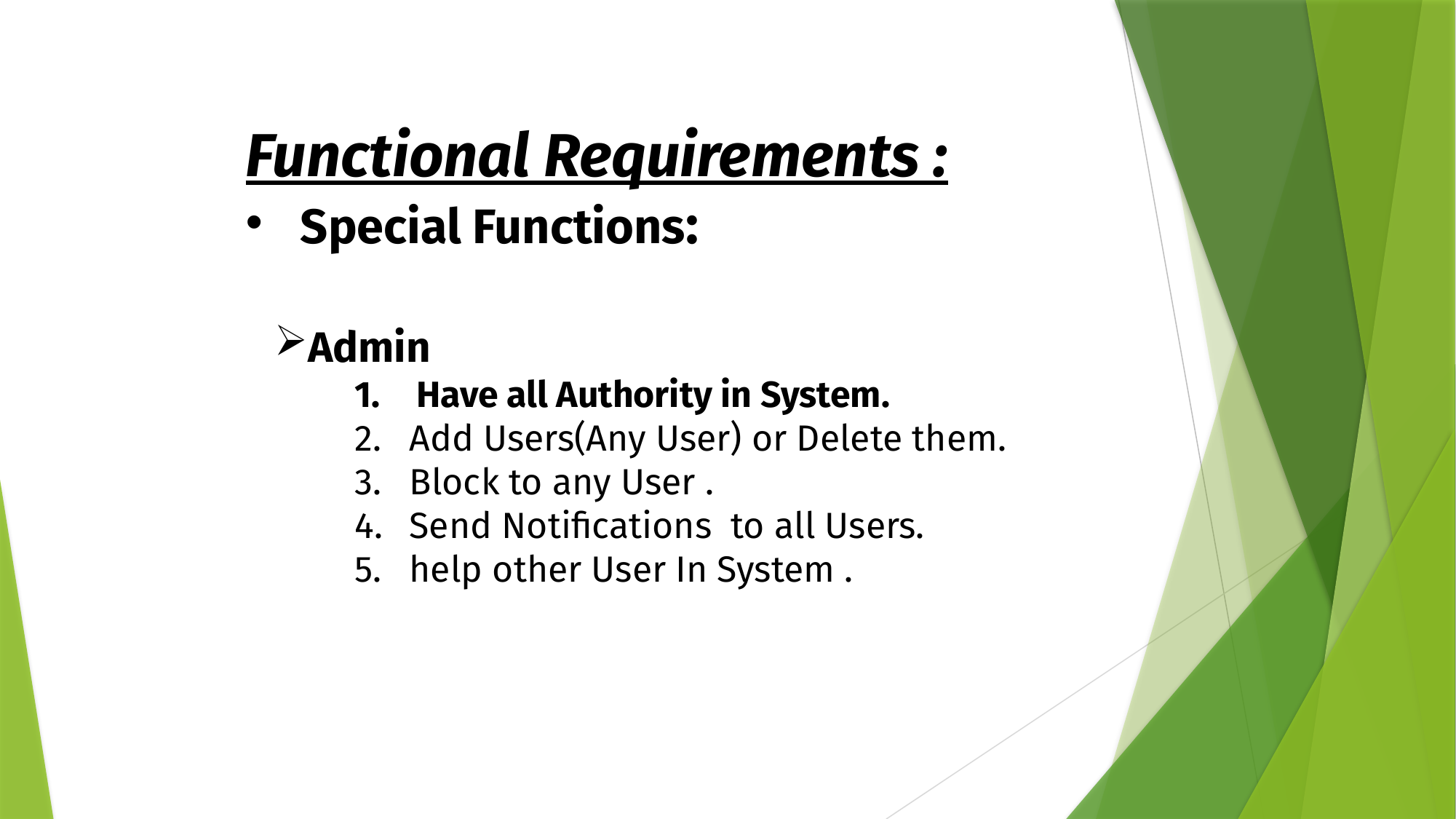

Functional Requirements :
Special Functions:

Admin
Have all Authority in System.
Add Users(Any User) or Delete them.
Block to any User .
Send Notifications  to all Users.
help other User In System .